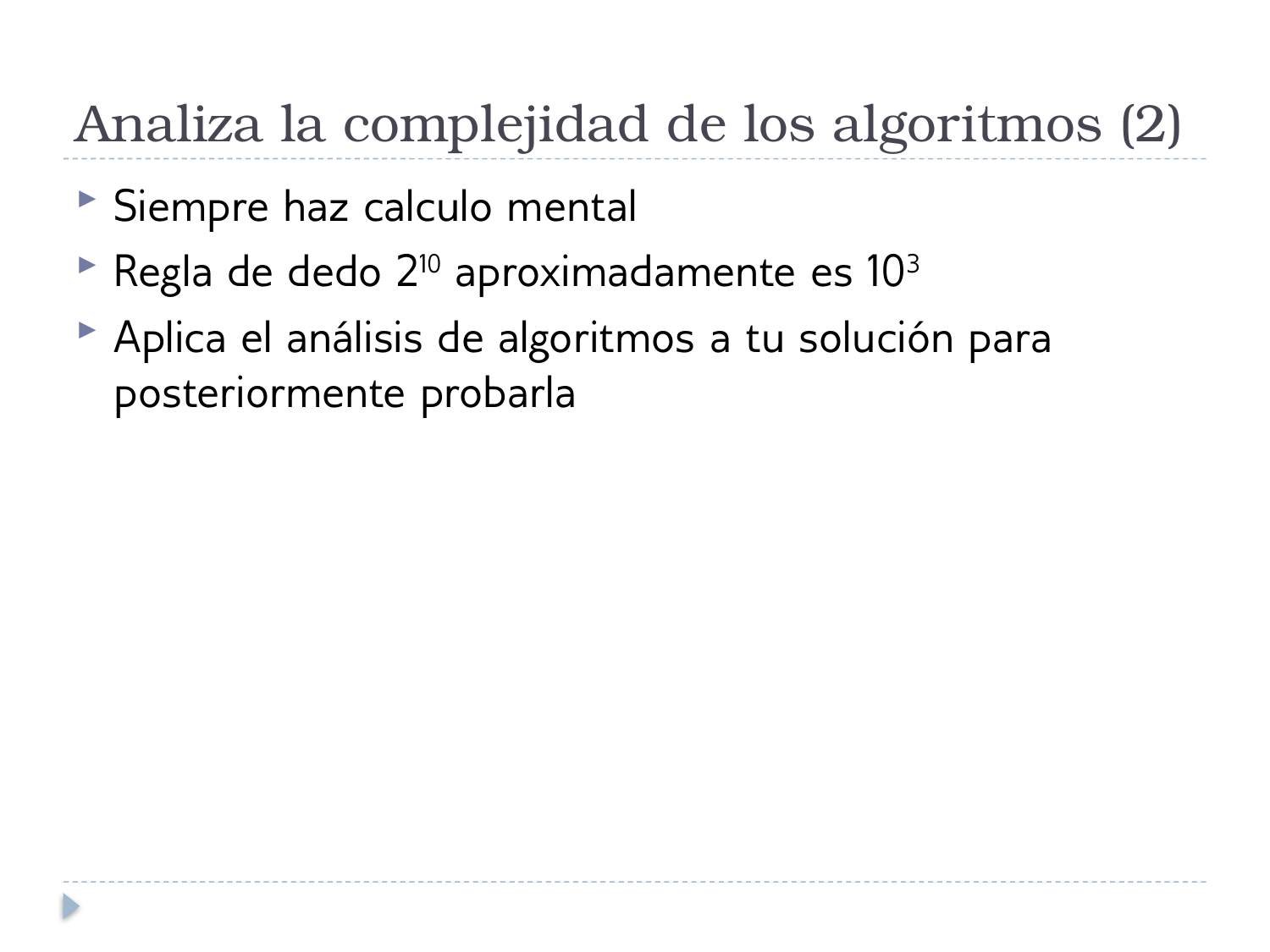

# Analiza la complejidad de los algoritmos (2)
Siempre haz calculo mental
Regla de dedo 210 aproximadamente es 103
Aplica el análisis de algoritmos a tu solución para posteriormente probarla